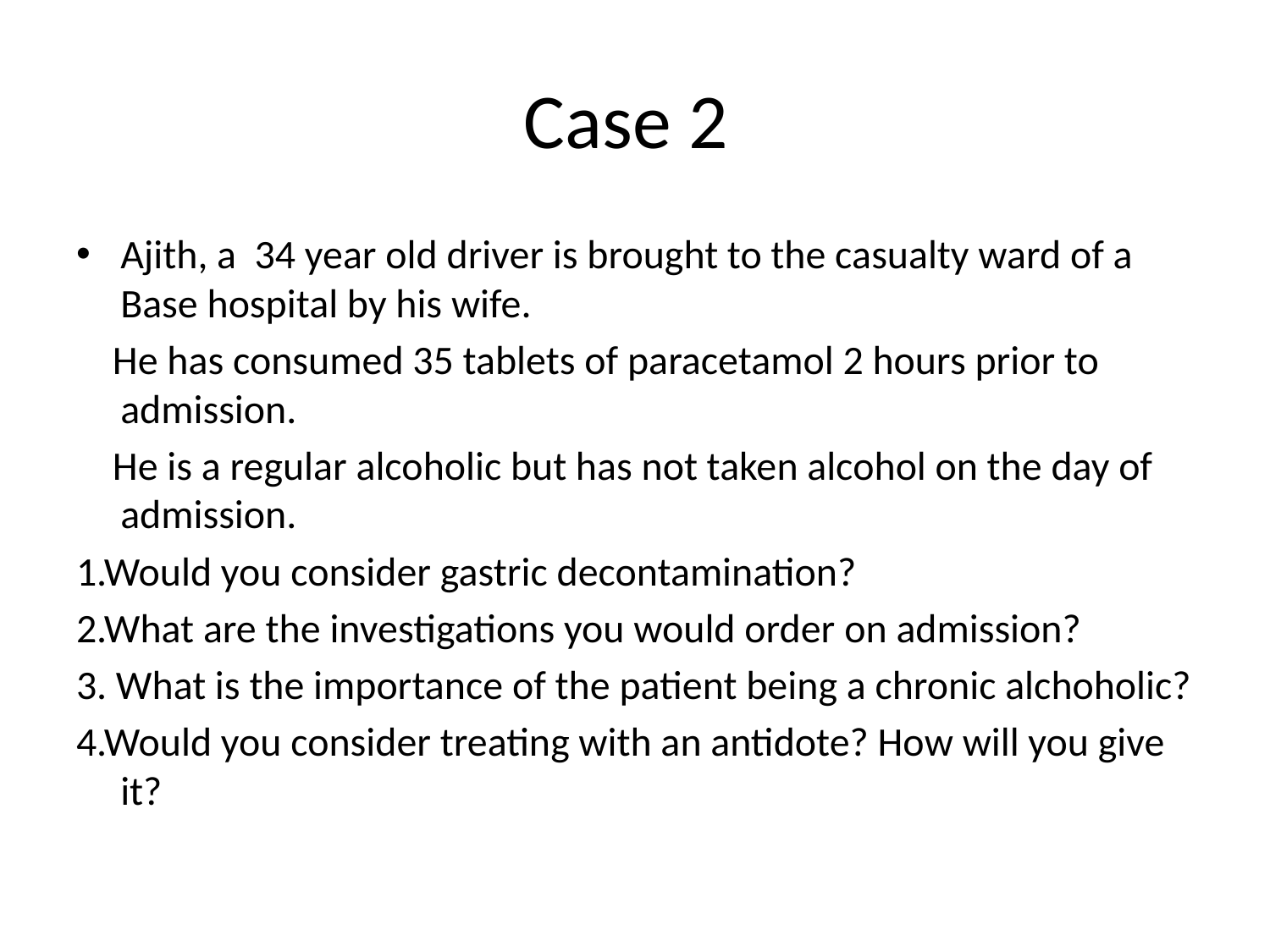

# Case 2
Ajith, a  34 year old driver is brought to the casualty ward of a Base hospital by his wife.
    He has consumed 35 tablets of paracetamol 2 hours prior to admission.
    He is a regular alcoholic but has not taken alcohol on the day of admission.
1.Would you consider gastric decontamination?
2.What are the investigations you would order on admission?
3. What is the importance of the patient being a chronic alchoholic?
4.Would you consider treating with an antidote? How will you give it?